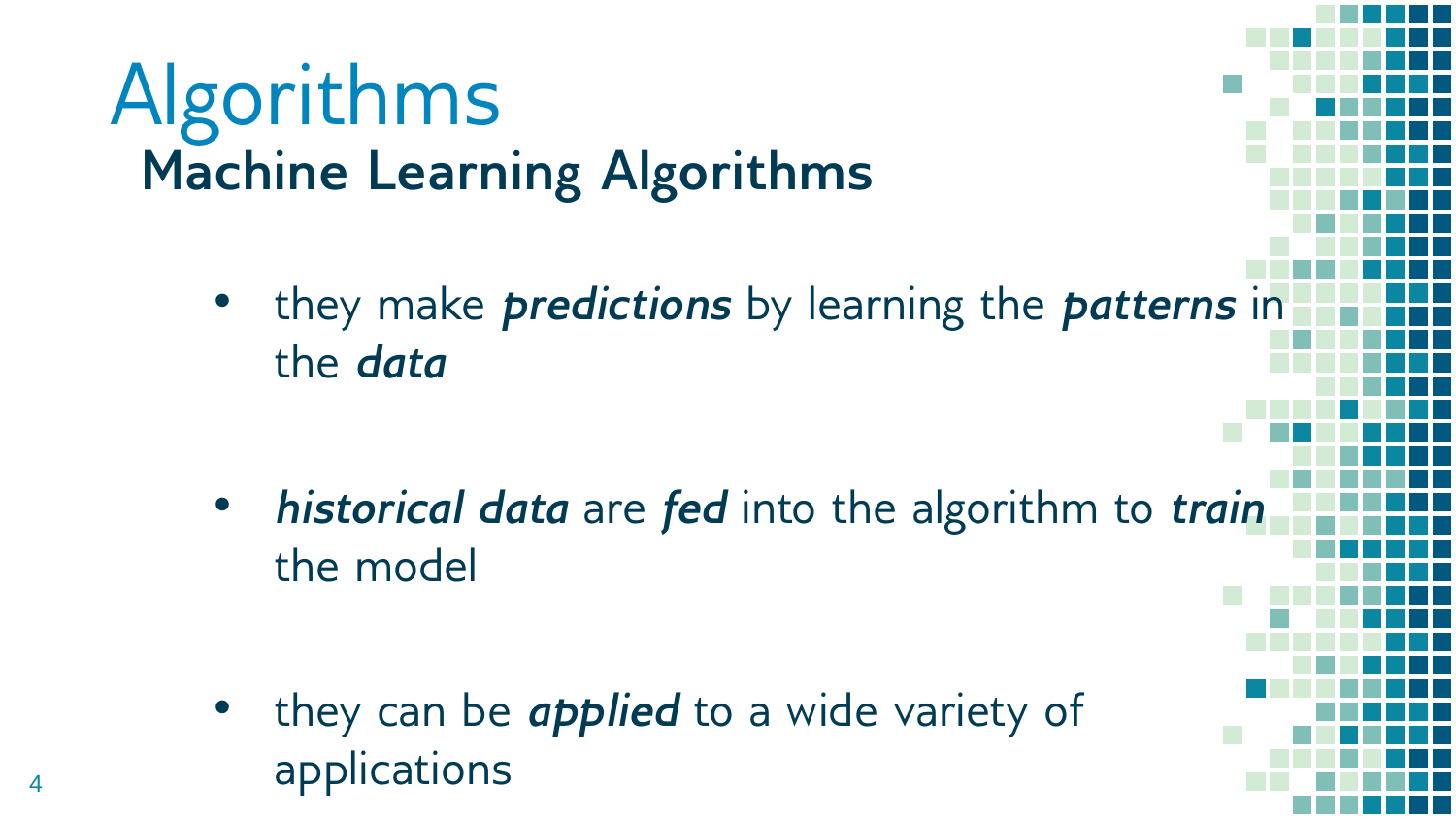

# Algorithms
Machine Learning Algorithms

they make predictions by learning the patterns in the data

historical data are fed into the algorithm to train the model

they can be applied to a wide variety of applications

4